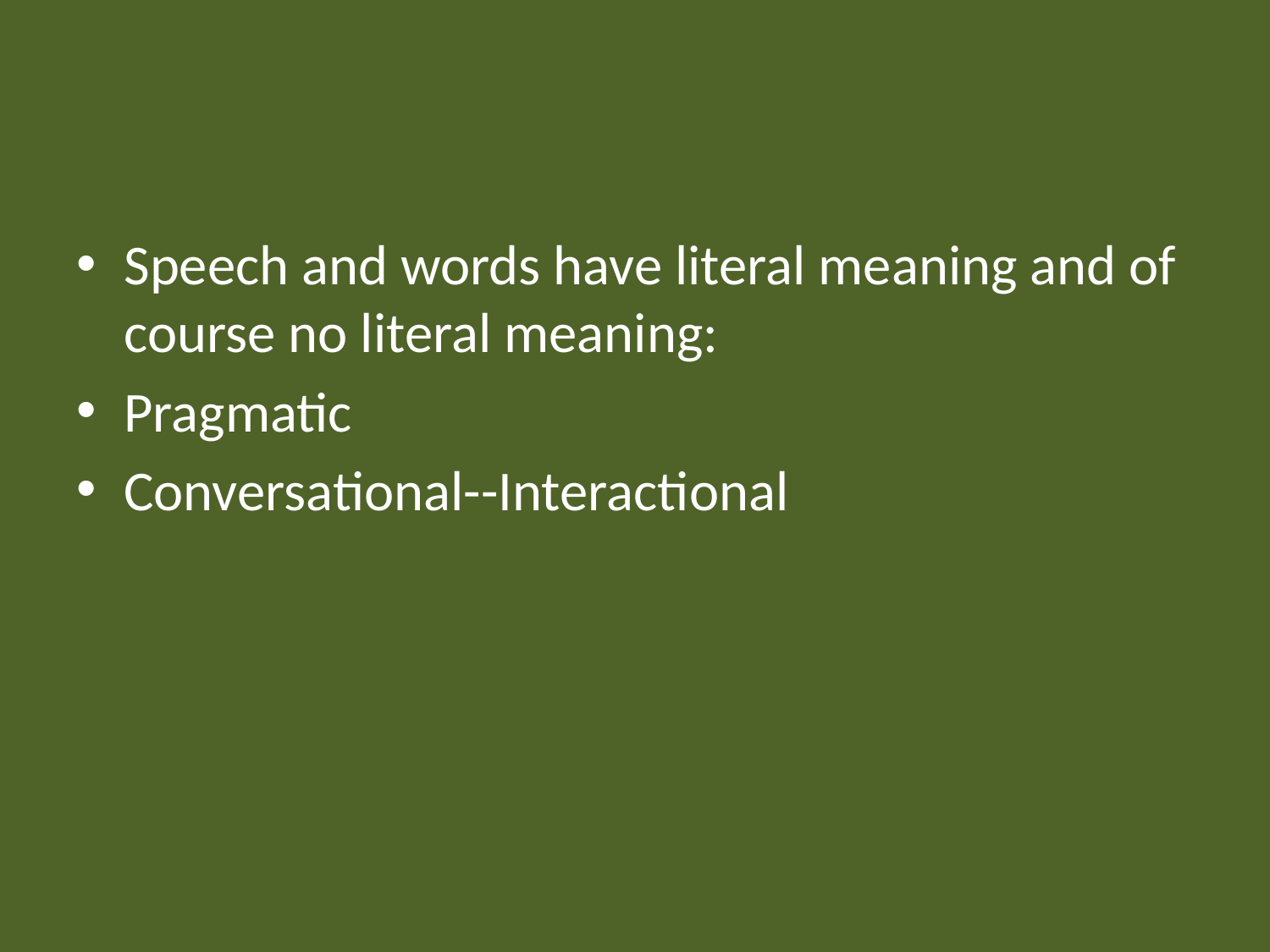

#
Speech and words have literal meaning and of course no literal meaning:
Pragmatic
Conversational--Interactional